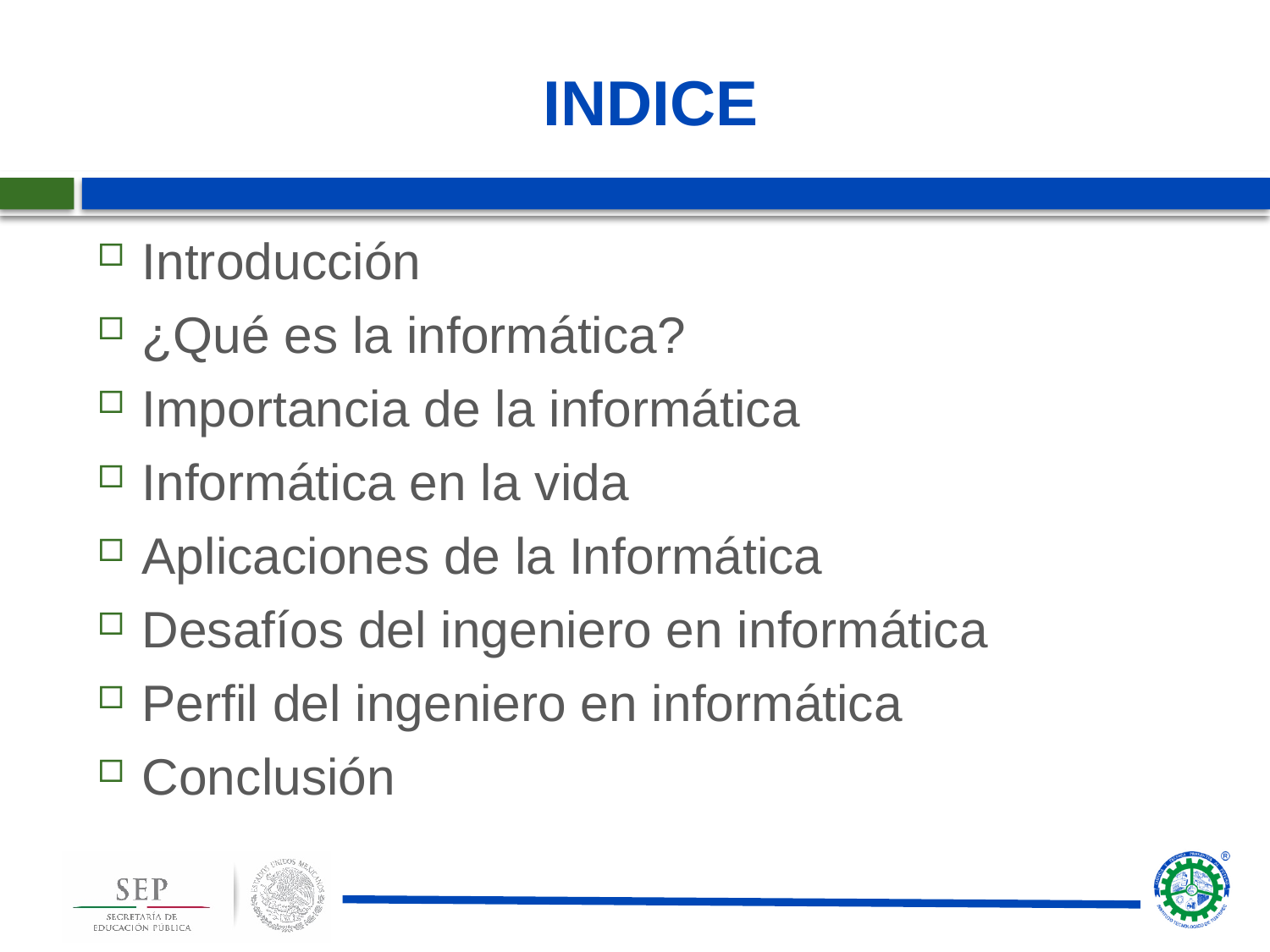

# INDICE
Introducción
¿Qué es la informática?
Importancia de la informática
Informática en la vida
Aplicaciones de la Informática
Desafíos del ingeniero en informática
Perfil del ingeniero en informática
Conclusión